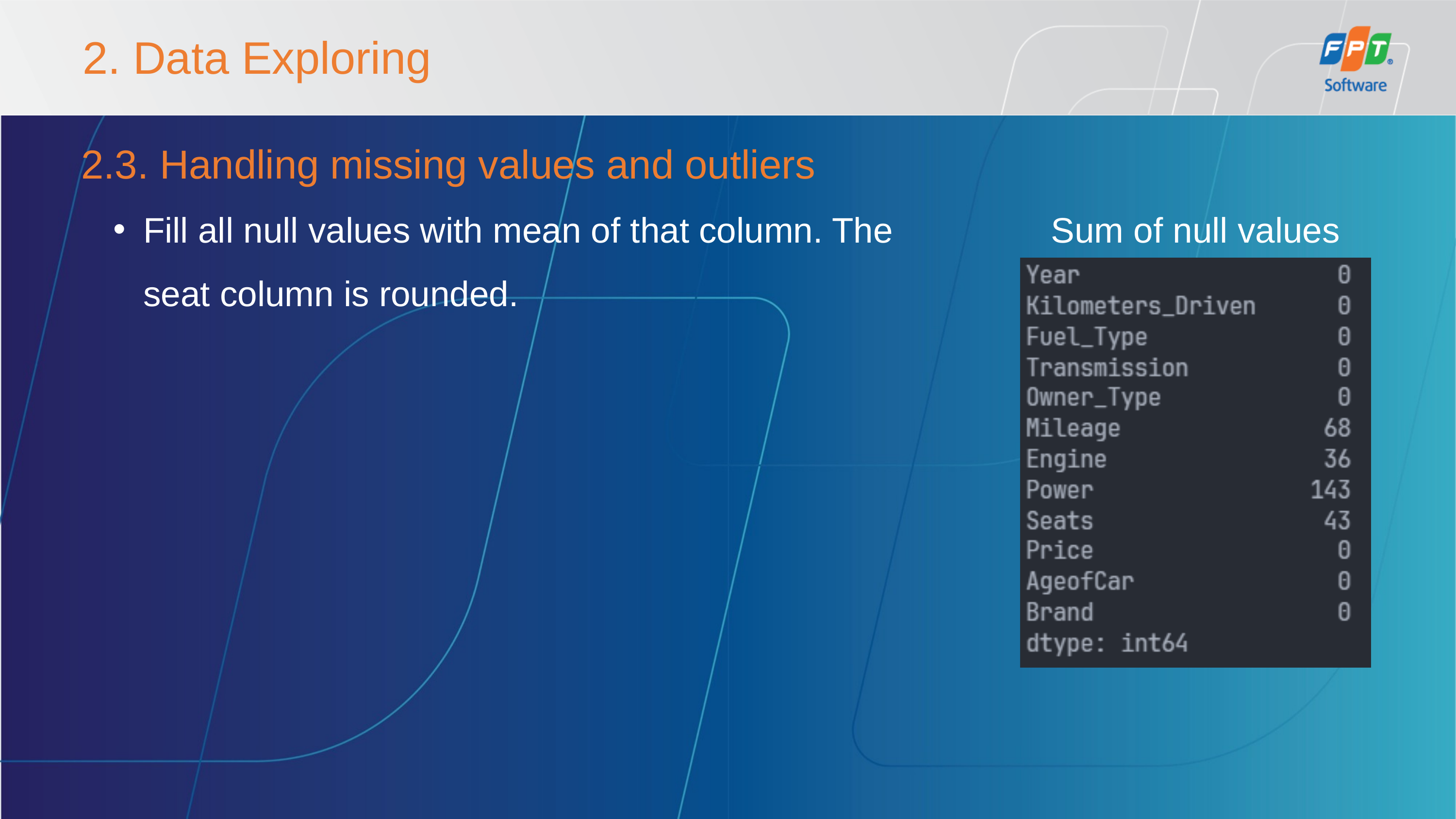

2. Data Exploring
2.3. Handling missing values and outliers
Fill all null values with mean of that column. The seat column is rounded.
Sum of null values